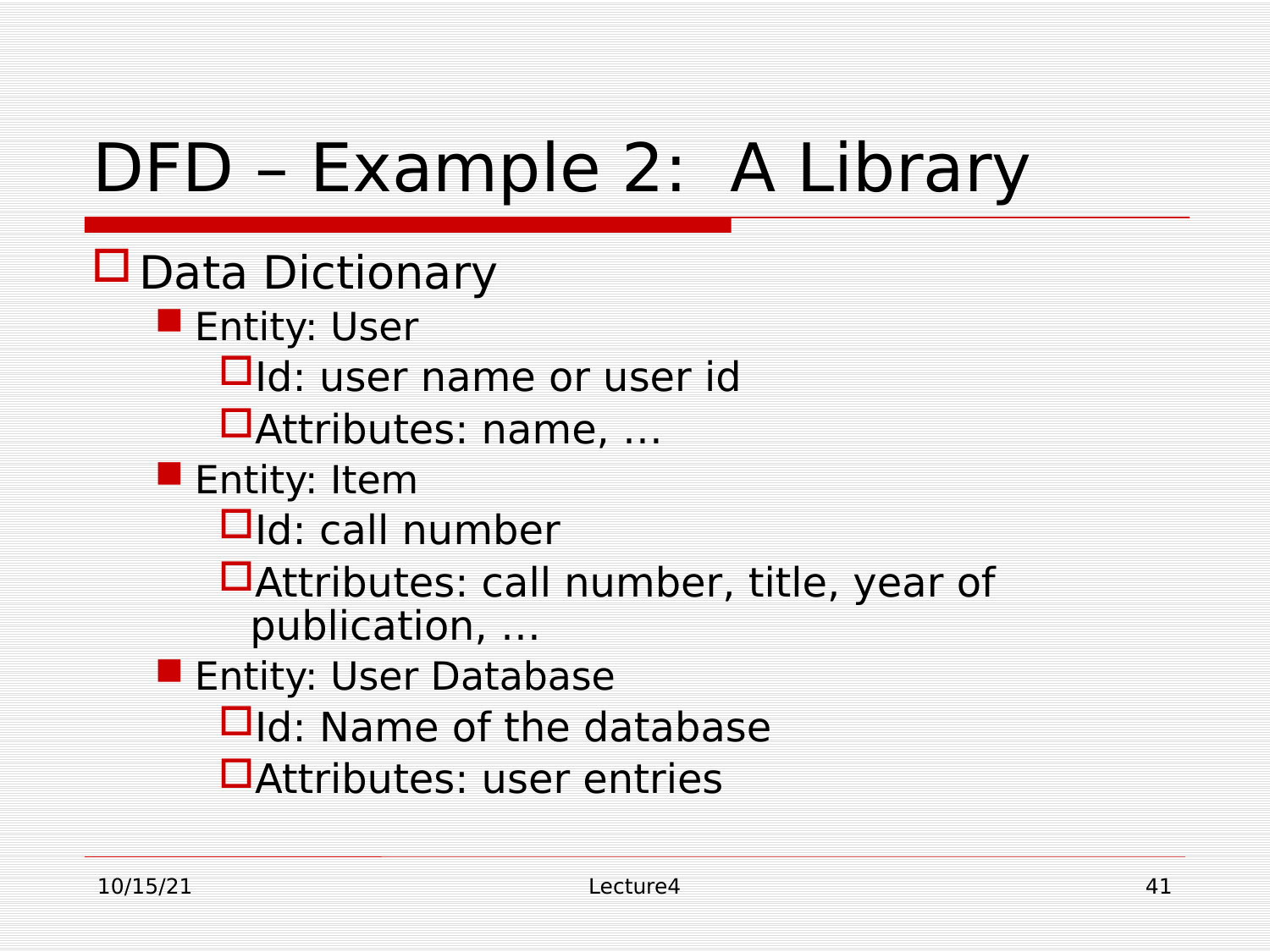

# DFD – Example 2:  A Library
Data Dictionary
Entity: User
Id: user name or user id
Attributes: name, …
Entity: Item
Id: call number
Attributes: call number, title, year of publication, …
Entity: User Database
Id: Name of the database
Attributes: user entries
10/15/21
Lecture4
41